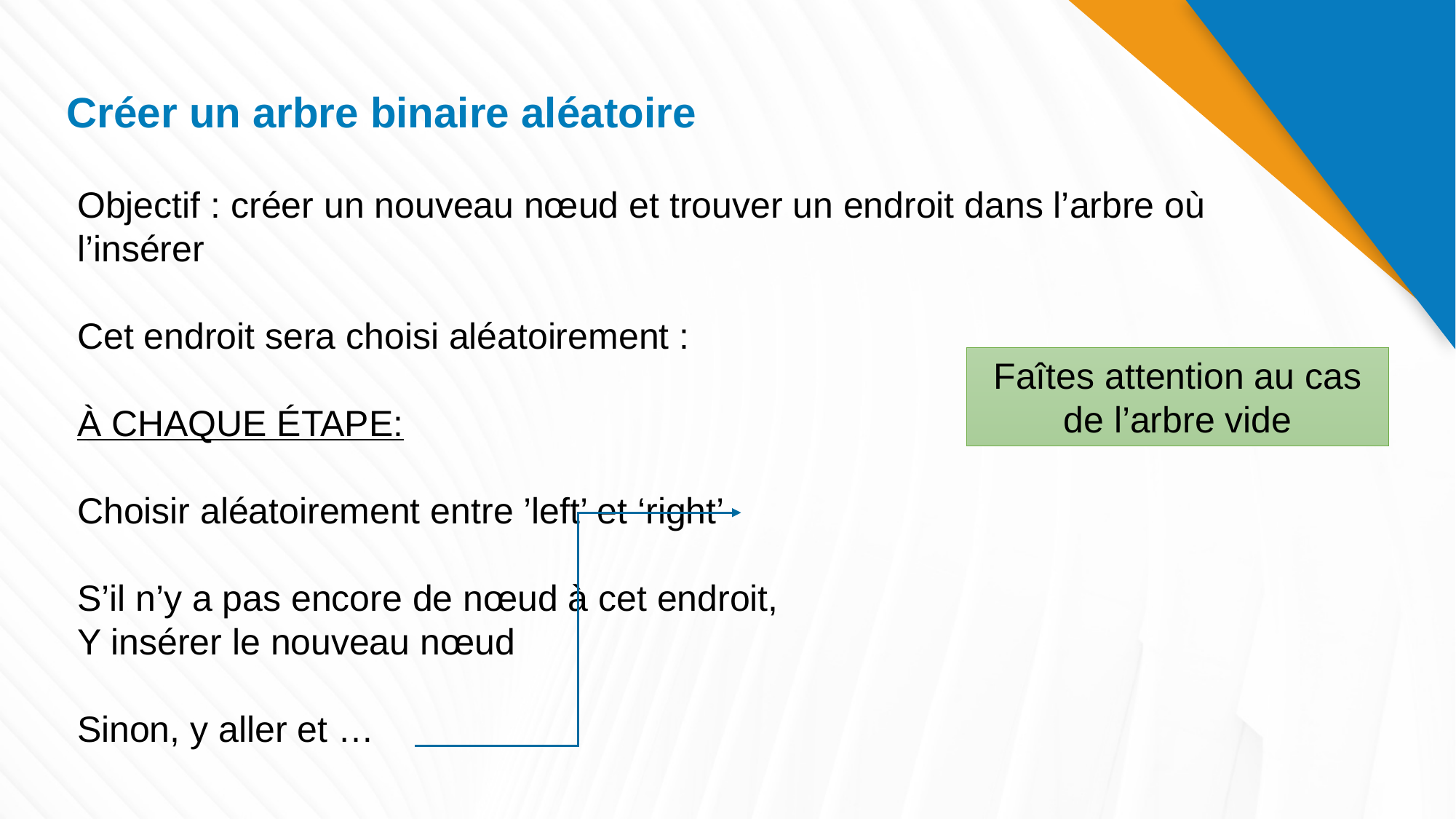

# Créer un arbre binaire aléatoire
Objectif : créer un nouveau nœud et trouver un endroit dans l’arbre où l’insérer

Cet endroit sera choisi aléatoirement :

À CHAQUE ÉTAPE:

Choisir aléatoirement entre ’left’ et ‘right’

S’il n’y a pas encore de nœud à cet endroit,
Y insérer le nouveau nœud

Sinon, y aller et …

Faîtes attention au cas de l’arbre vide